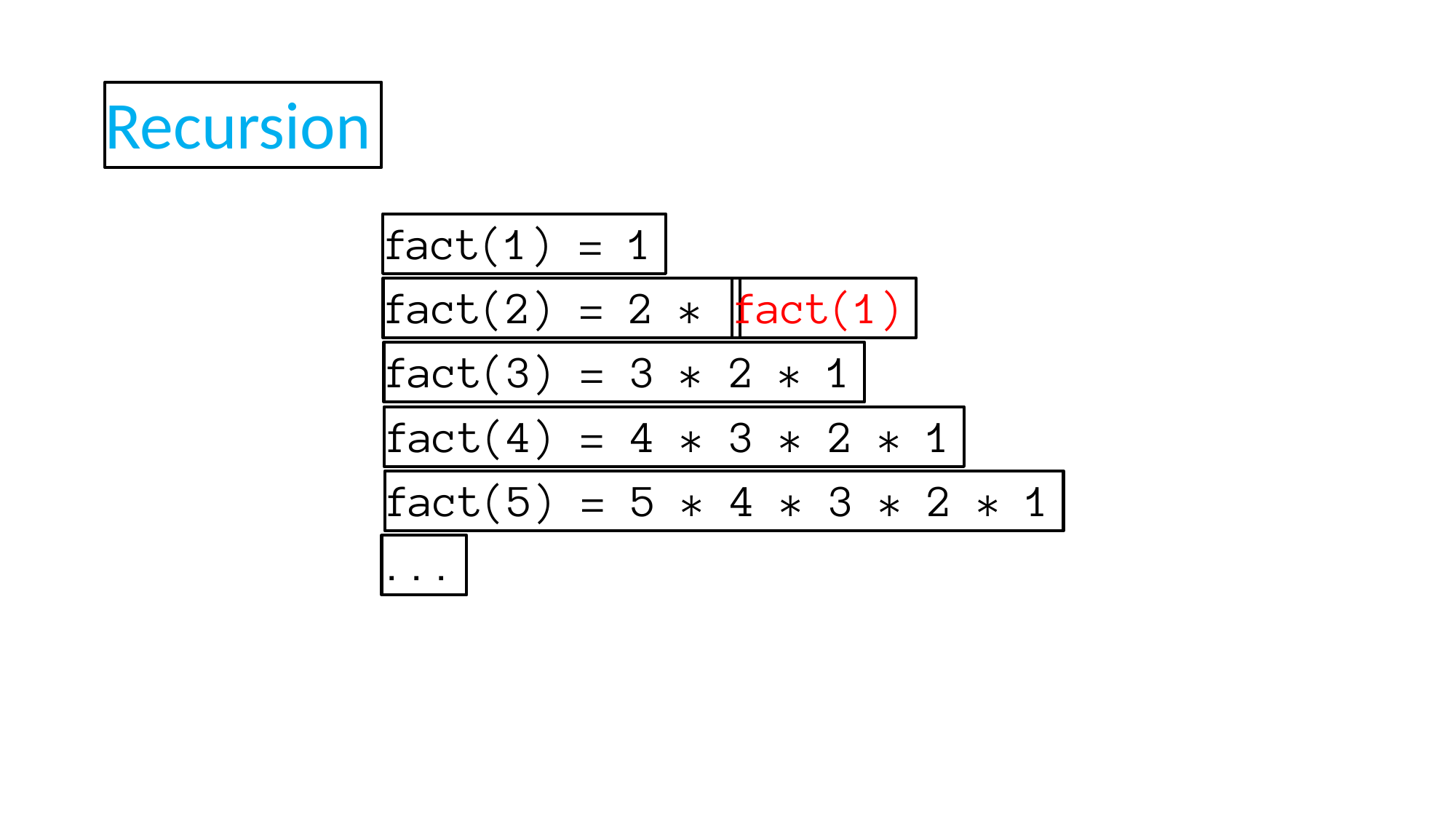

Recursion
fact(1) = 1
fact(2) = 2 *
fact(1)
fact(3) = 3 * 2 * 1
fact(4) = 4 * 3 * 2 * 1
fact(5) = 5 * 4 * 3 * 2 * 1
...